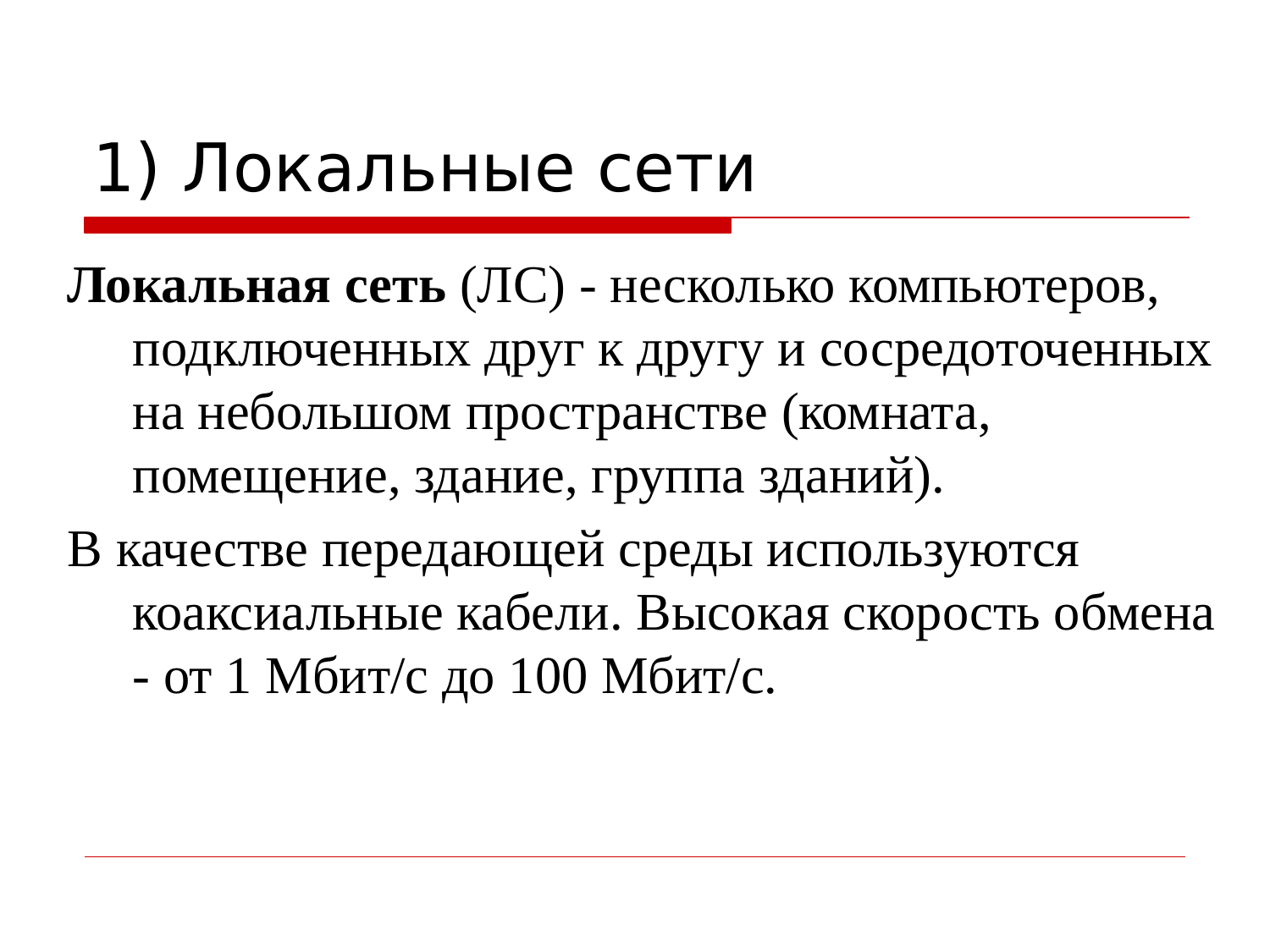

# 1) Локальные сети
Локальная сеть (ЛС) - несколько компьютеров, подключенных друг к другу и сосредоточенных на небольшом пространстве (комната, помещение, здание, группа зданий).
В качестве передающей среды используются коаксиальные кабели. Высокая скорость обмена - от 1 Мбит/с до 100 Мбит/с.